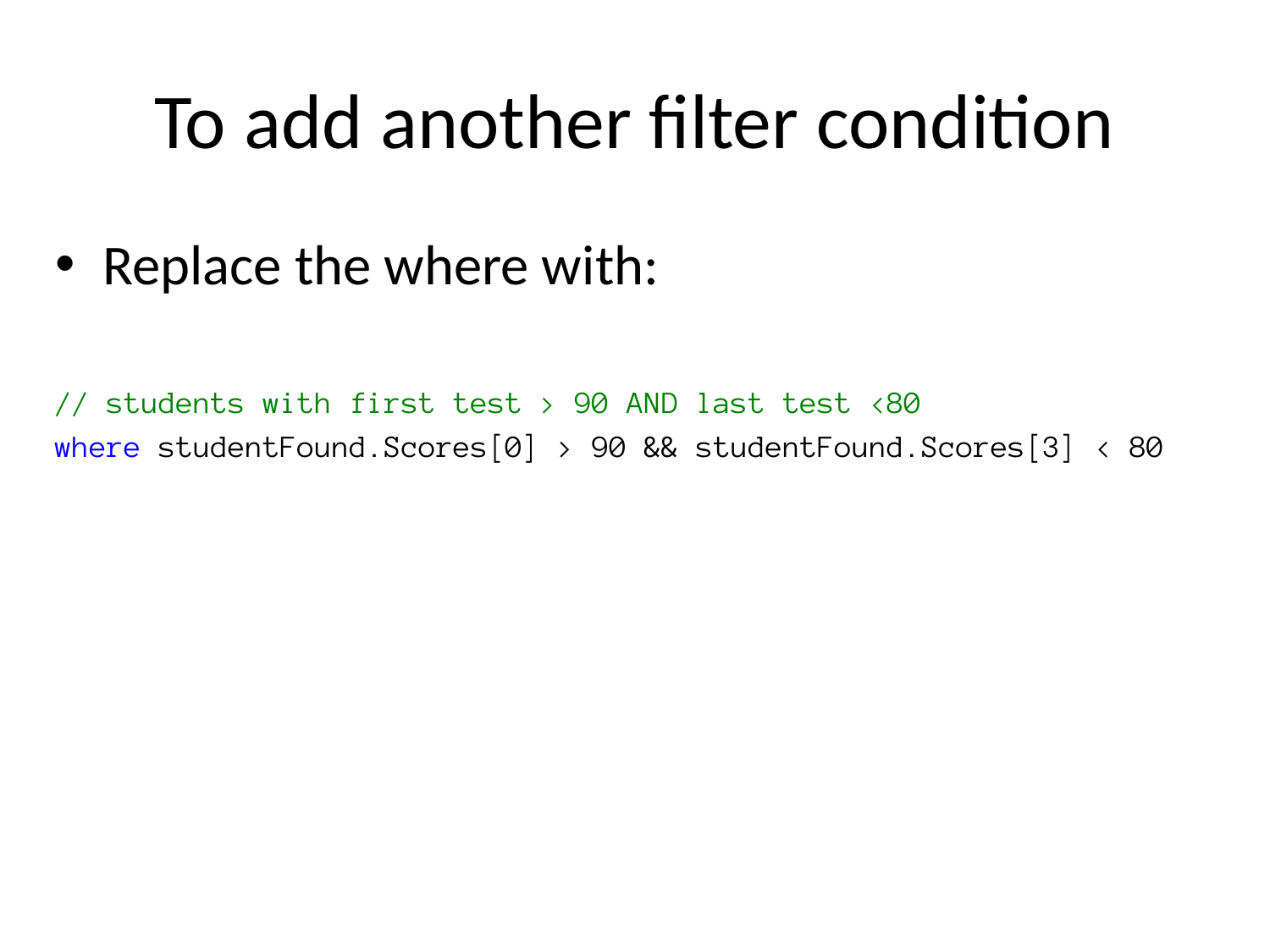

# To add another filter condition
Replace the where with:

// students with first test > 90 AND last test <80
where studentFound.Scores[0] > 90 && studentFound.Scores[3] < 80